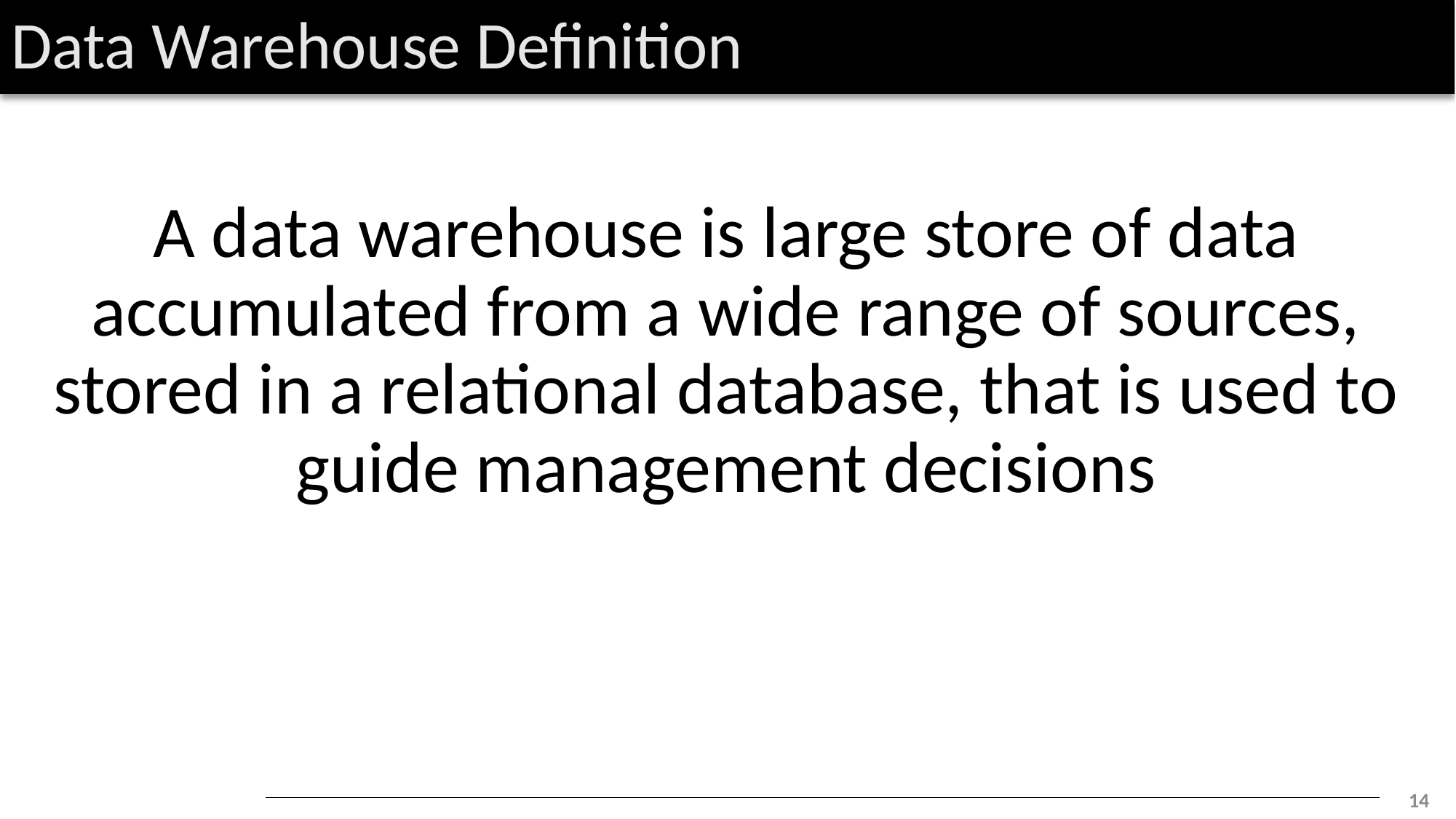

# Data Warehouse Definition
A data warehouse is large store of data accumulated from a wide range of sources, stored in a relational database, that is used to guide management decisions
14